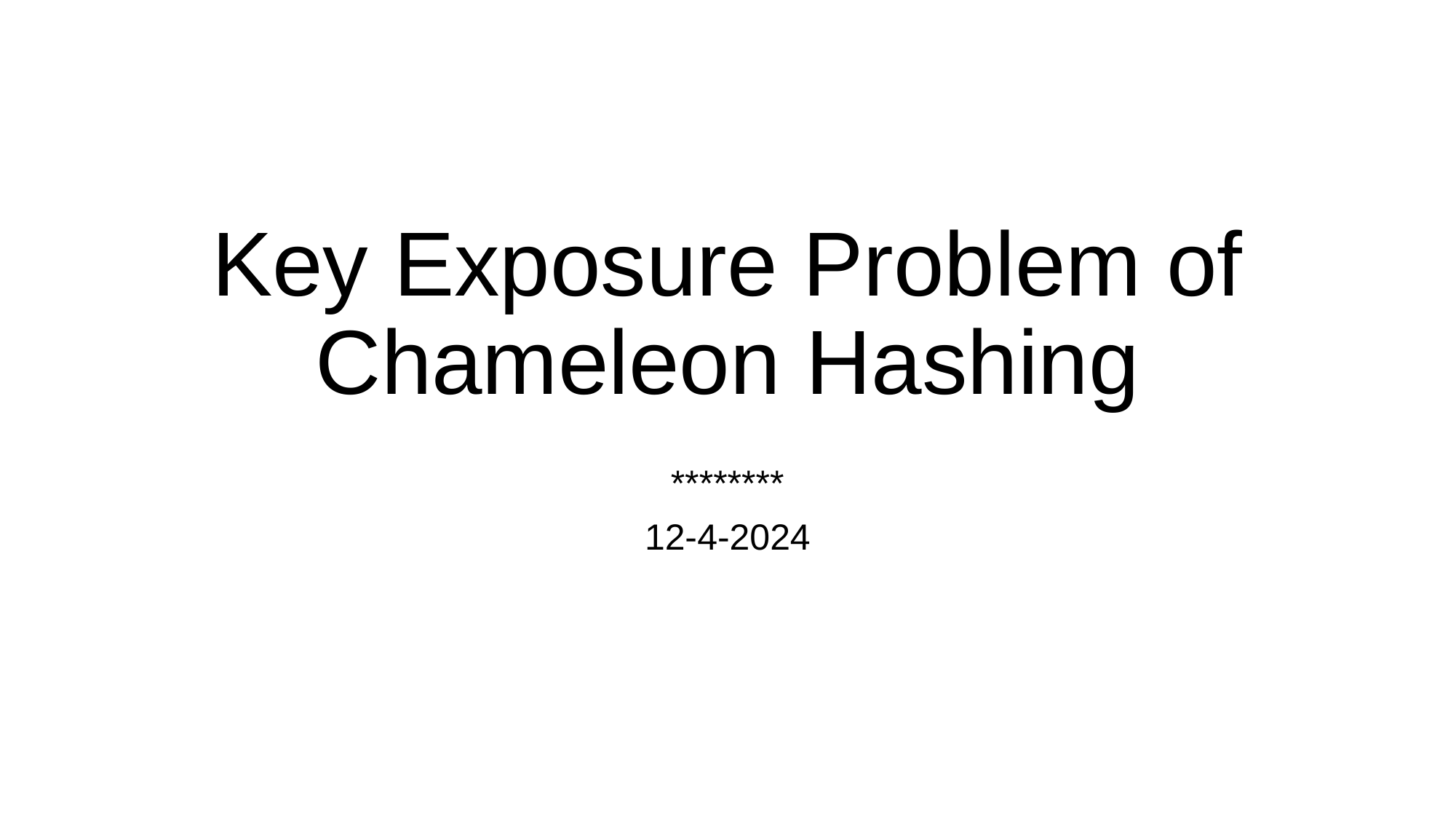

# Key Exposure Problem of Chameleon Hashing
********
12-4-2024